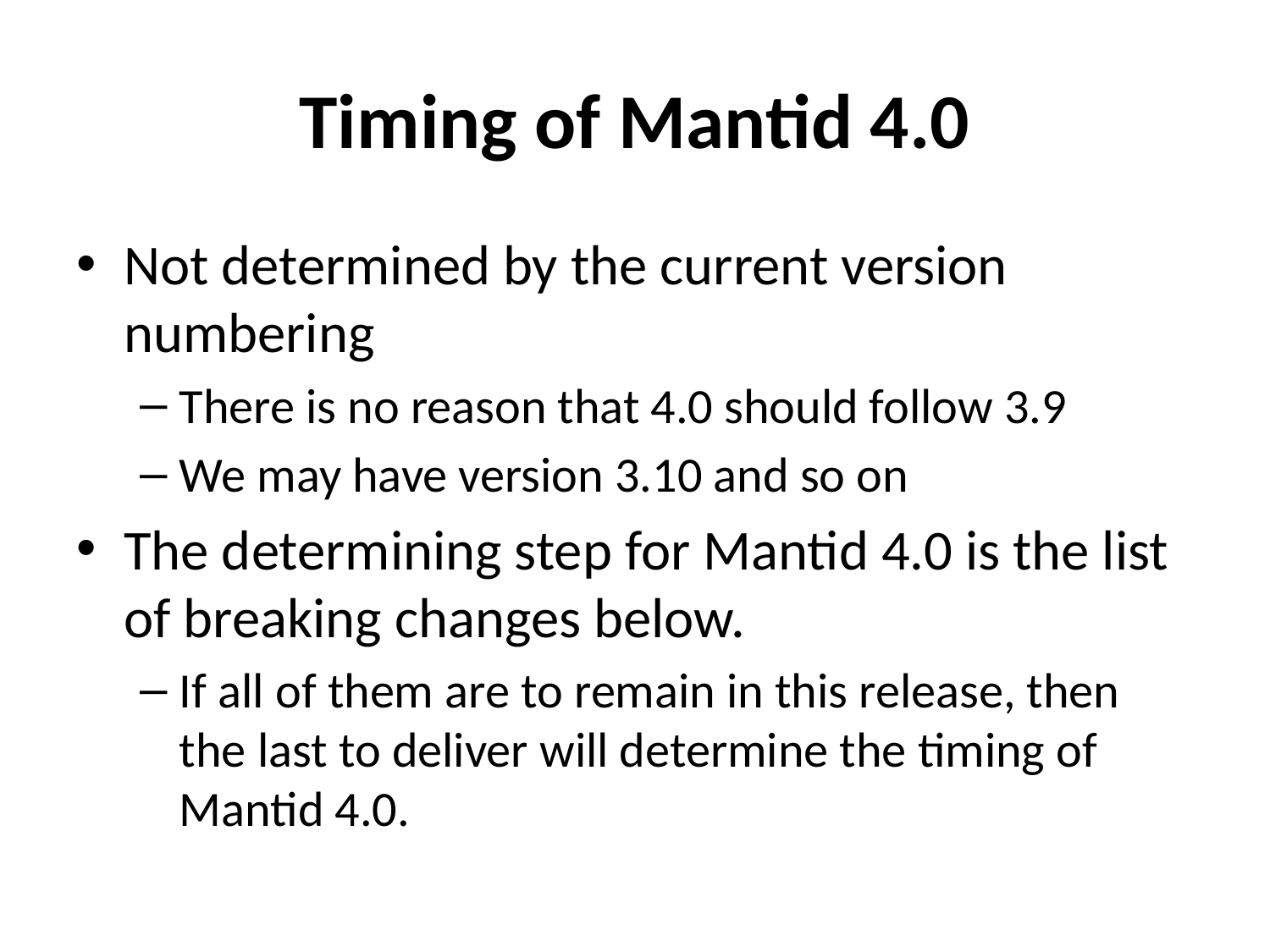

# Timing of Mantid 4.0
Not determined by the current version numbering
There is no reason that 4.0 should follow 3.9
We may have version 3.10 and so on
The determining step for Mantid 4.0 is the list of breaking changes below.
If all of them are to remain in this release, then the last to deliver will determine the timing of Mantid 4.0.